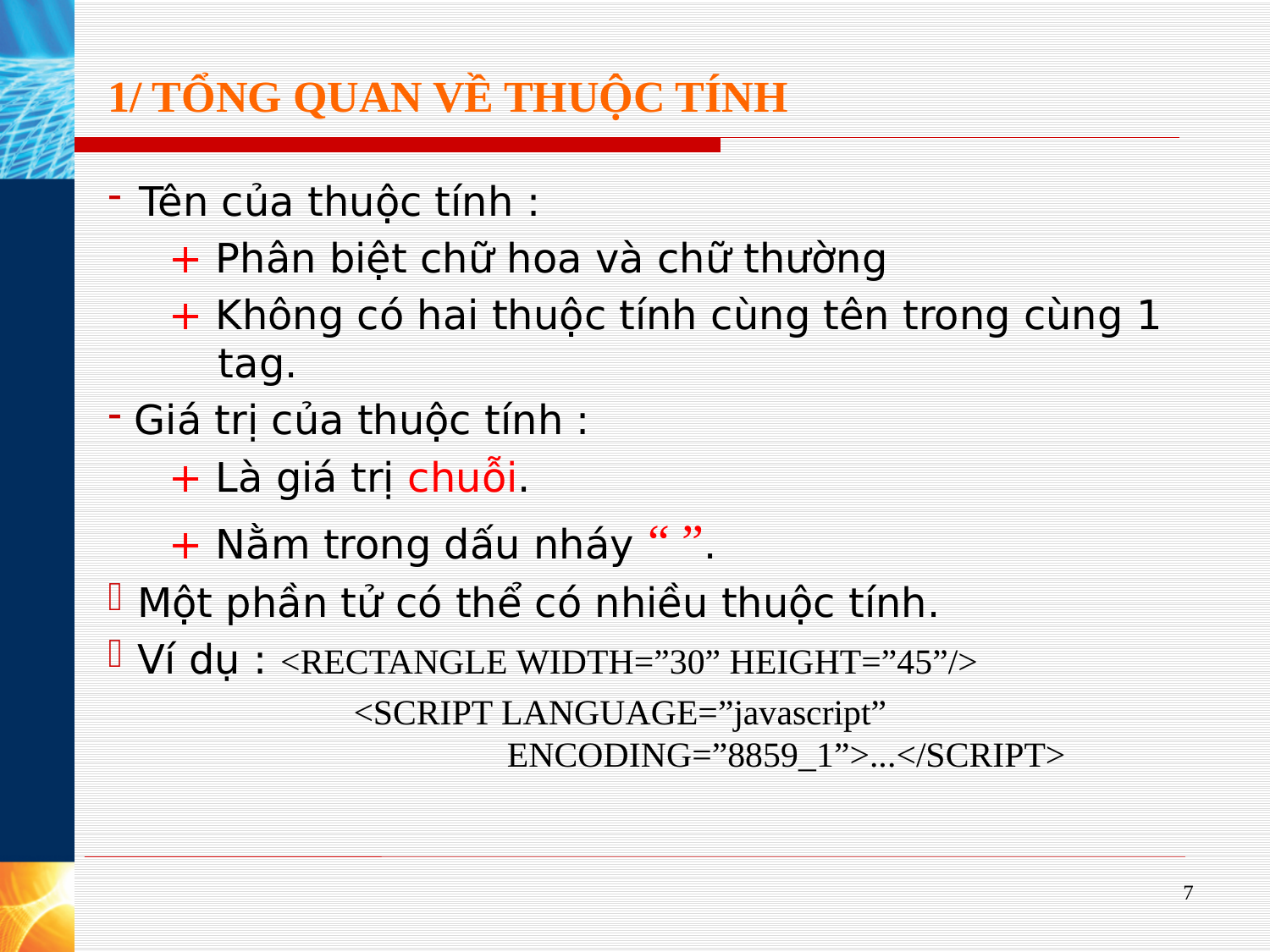

# 1/ TỔNG QUAN VỀ THUỘC TÍNH
Tên của thuộc tính :
+ Phân biệt chữ hoa và chữ thường
+ Không có hai thuộc tính cùng tên trong cùng 1 tag.
 Giá trị của thuộc tính :
+ Là giá trị chuỗi.
+ Nằm trong dấu nháy “ ”.
 Một phần tử có thể có nhiều thuộc tính.
 Ví dụ : <RECTANGLE WIDTH=”30” HEIGHT=”45”/>
		      <SCRIPT LANGUAGE=”javascript”      	 		         ENCODING=”8859_1”>...</SCRIPT>

7